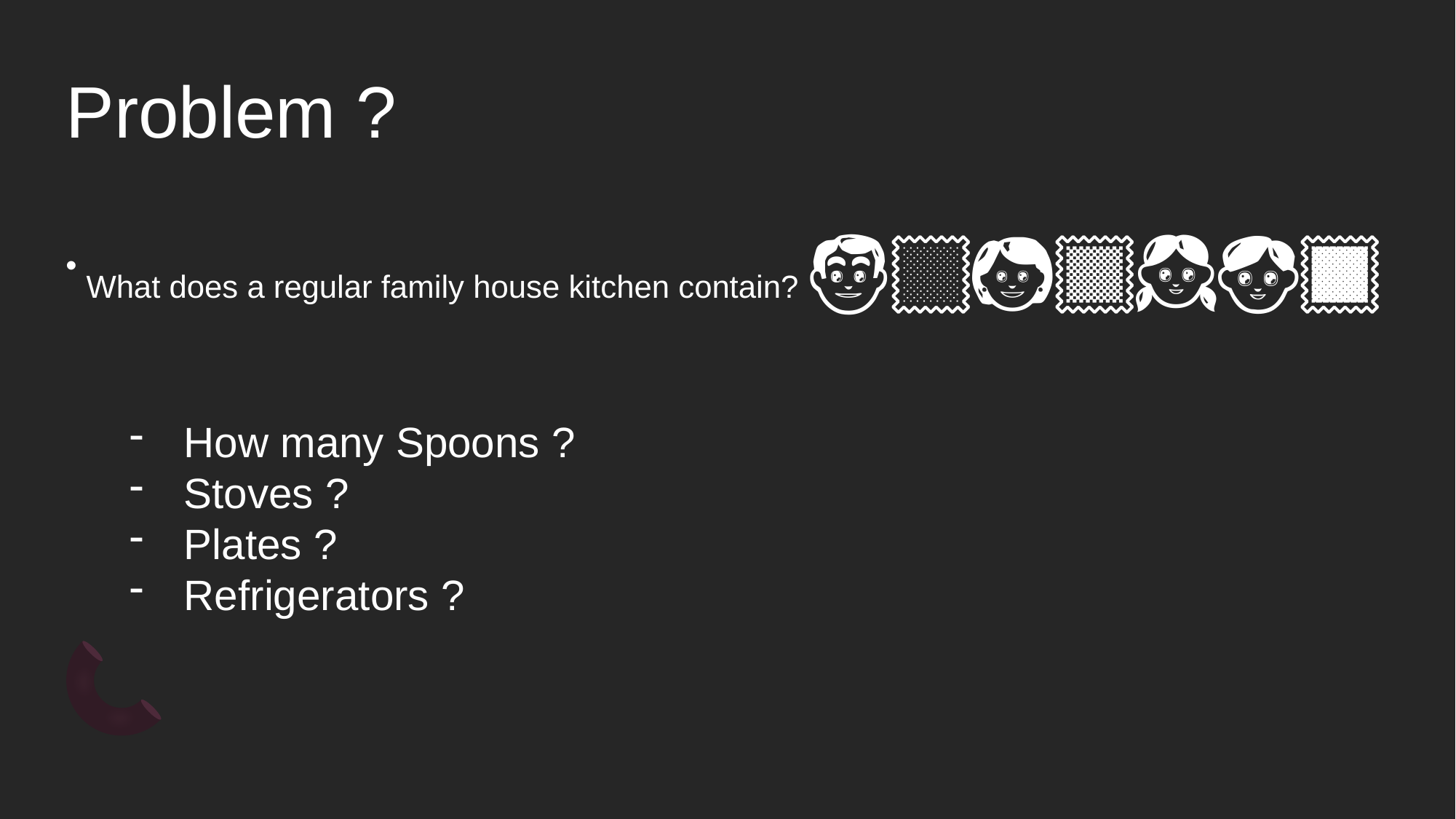

# Problem ?
What does a regular family house kitchen contain? 👨🏻‍👩🏽‍👧‍👦🏿
How many Spoons ?
Stoves ?
Plates ?
Refrigerators ?